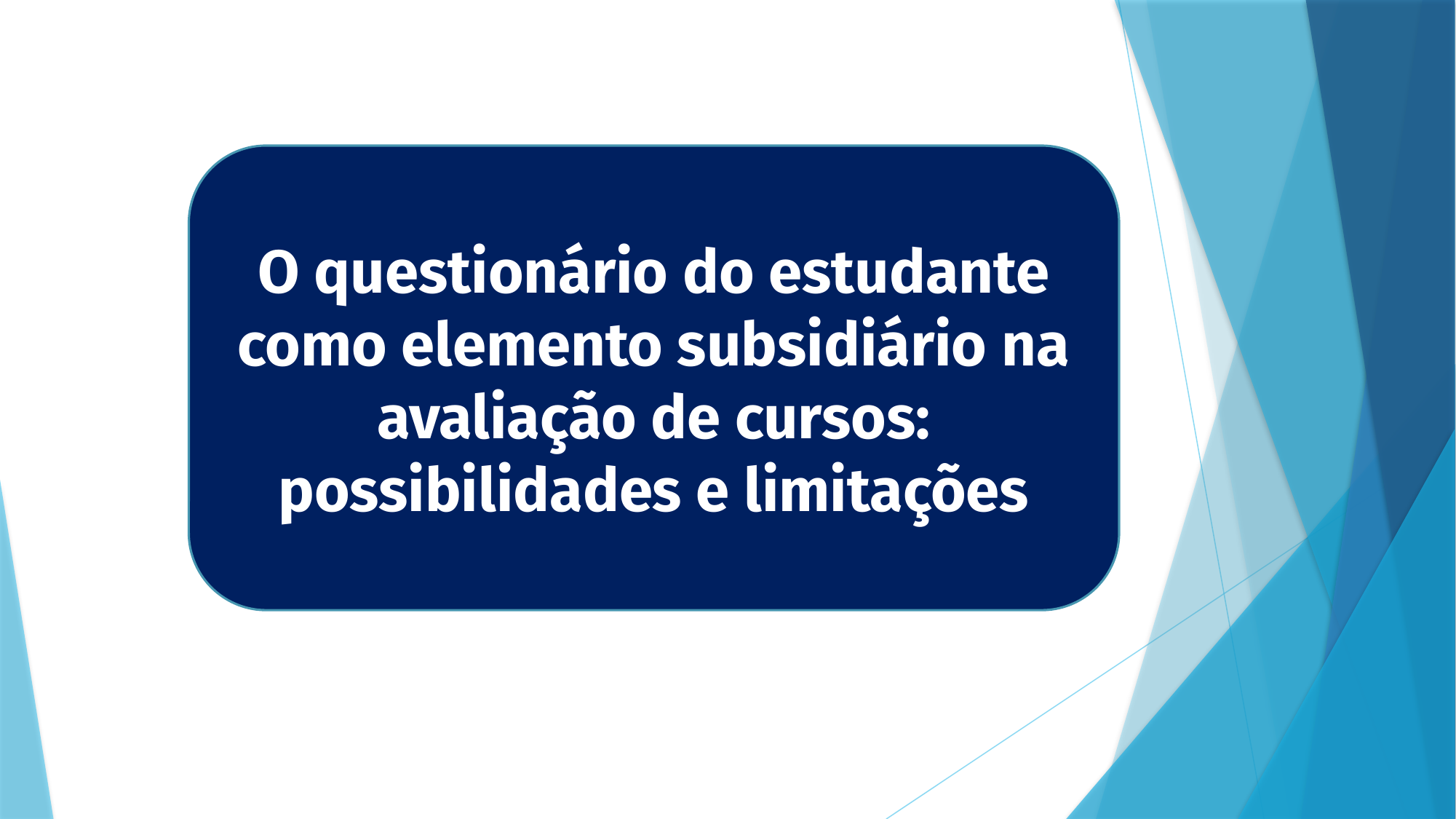

O questionário do estudante como elemento subsidiário na avaliação de cursos: possibilidades e limitações